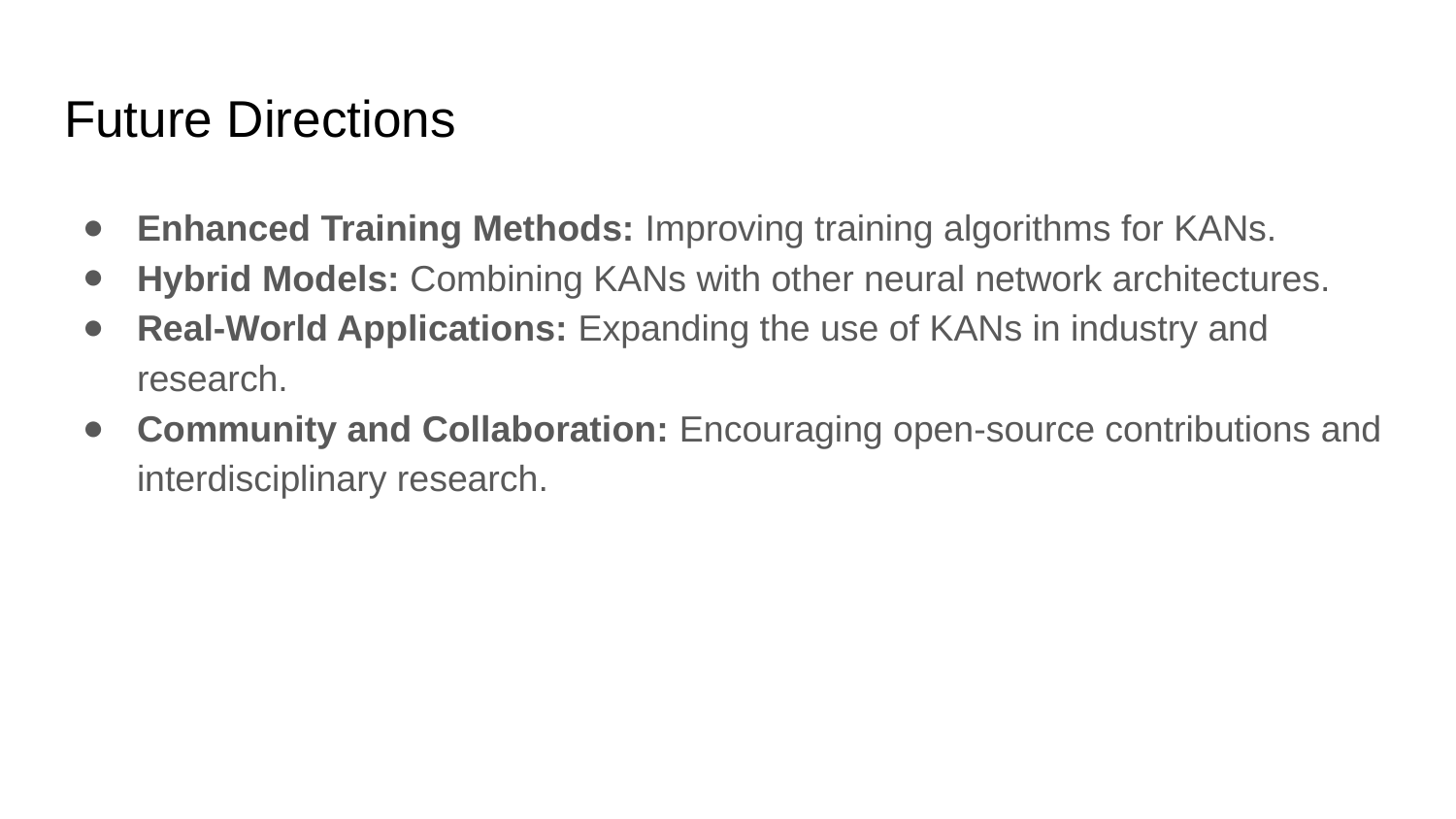

# Future Directions
Enhanced Training Methods: Improving training algorithms for KANs.
Hybrid Models: Combining KANs with other neural network architectures.
Real-World Applications: Expanding the use of KANs in industry and research.
Community and Collaboration: Encouraging open-source contributions and interdisciplinary research.